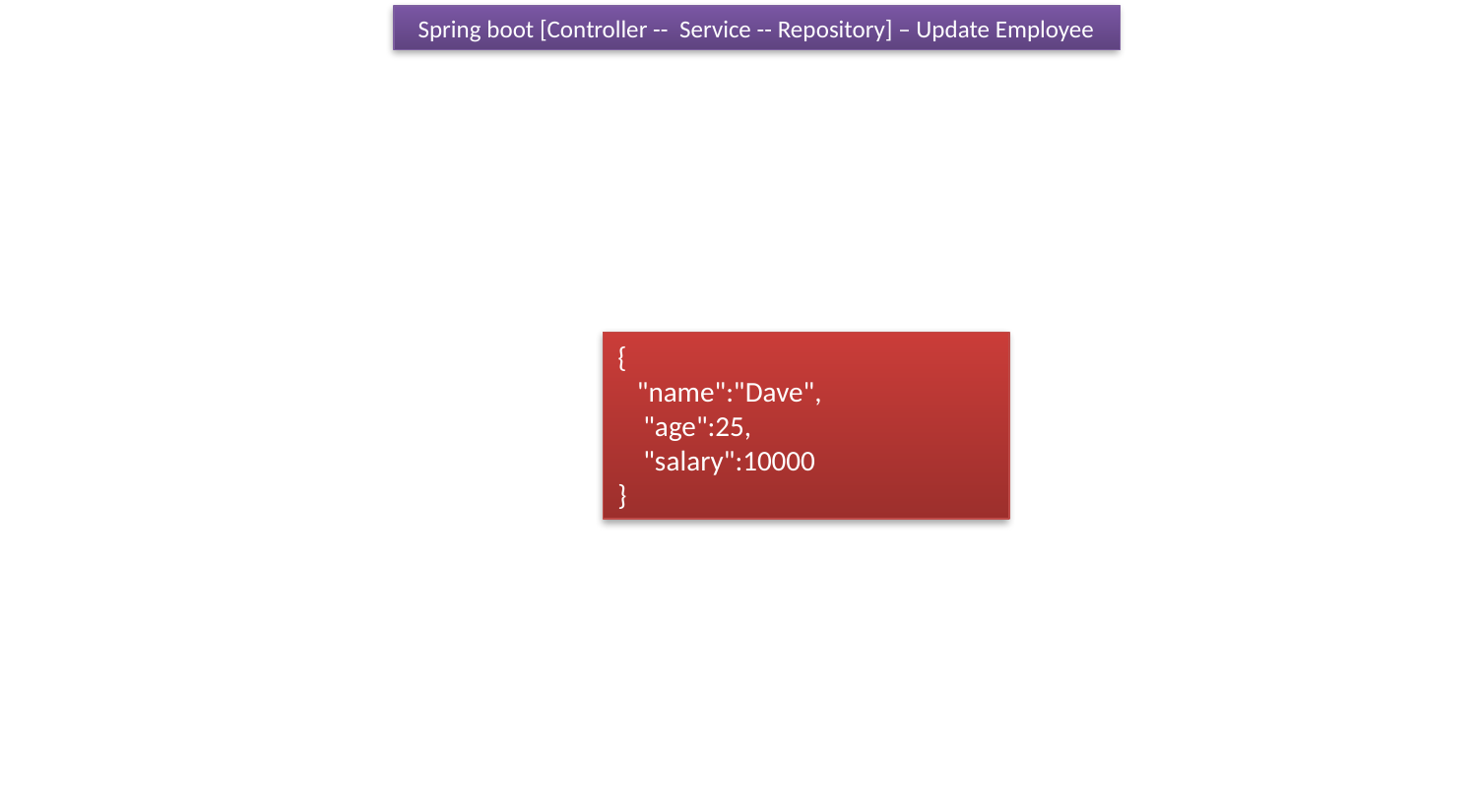

Spring boot [Controller --  Service -- Repository] – Update Employee

{
   "name":"Dave",
    "age":25,
    "salary":10000
}